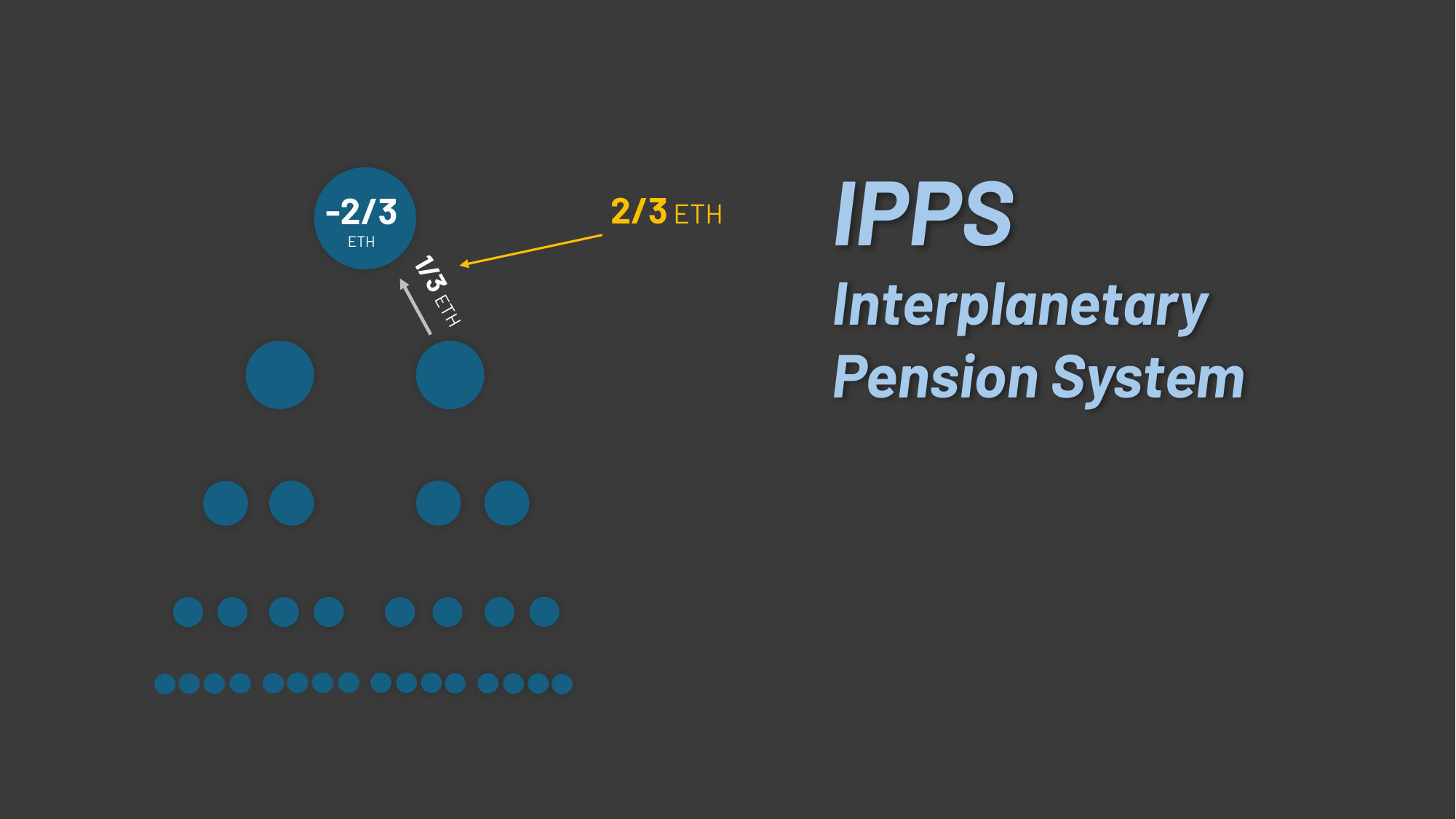

IPPS
Interplanetary
Pension System

2/3 ETH
-2/3
ETH
1/3 ETH